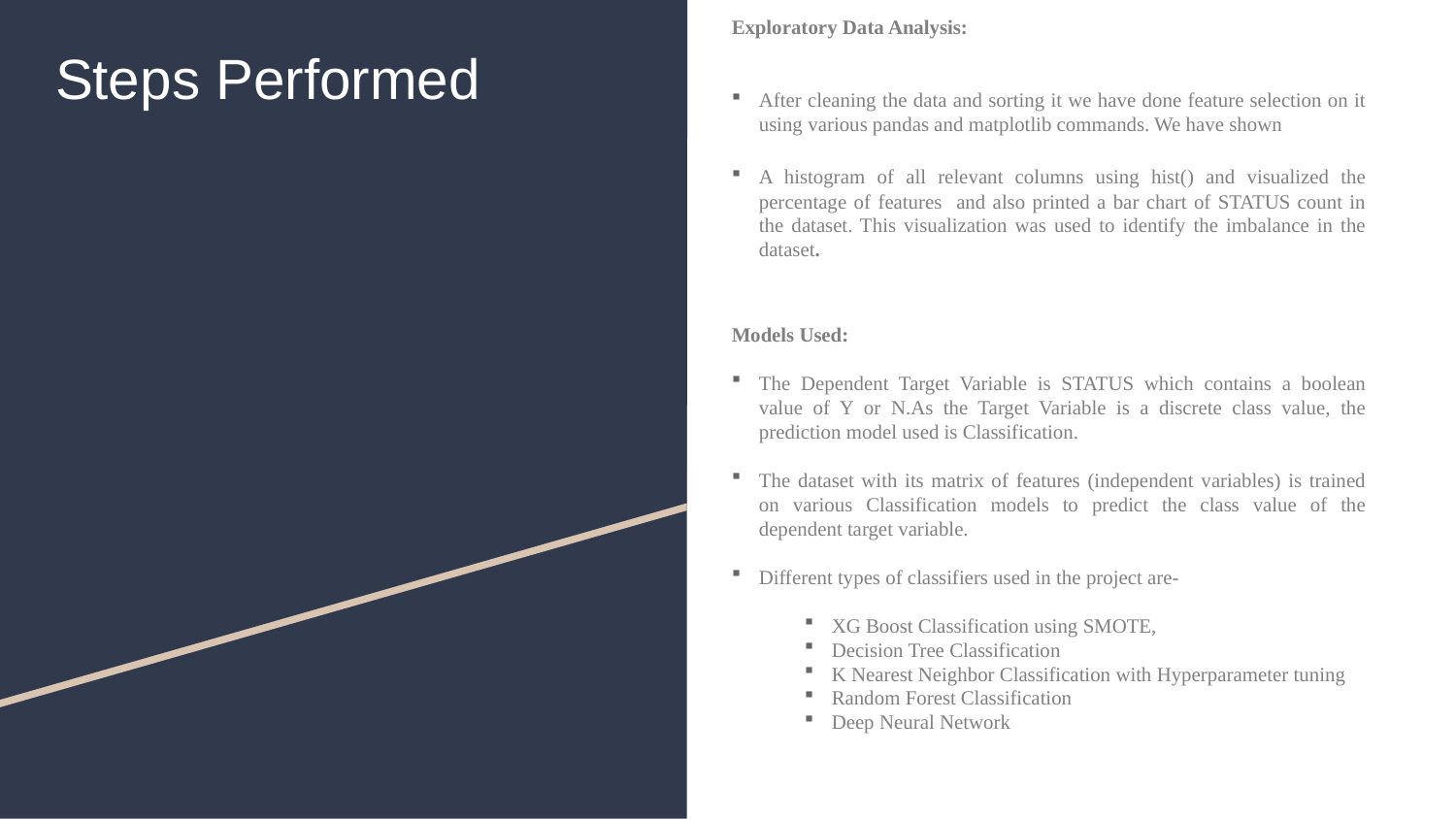

Exploratory Data Analysis:

After cleaning the data and sorting it we have done feature selection on it using various pandas and matplotlib commands. We have shown

A histogram of all relevant columns using hist() and visualized the percentage of features  and also printed a bar chart of STATUS count in the dataset. This visualization was used to identify the imbalance in the dataset.

Models Used:

The Dependent Target Variable is STATUS which contains a boolean value of Y or N.As the Target Variable is a discrete class value, the prediction model used is Classification.

The dataset with its matrix of features (independent variables) is trained on various Classification models to predict the class value of the dependent target variable.

Different types of classifiers used in the project are-

XG Boost Classification using SMOTE,
Decision Tree Classification
K Nearest Neighbor Classification with Hyperparameter tuning
Random Forest Classification
Deep Neural Network

# Steps Performed